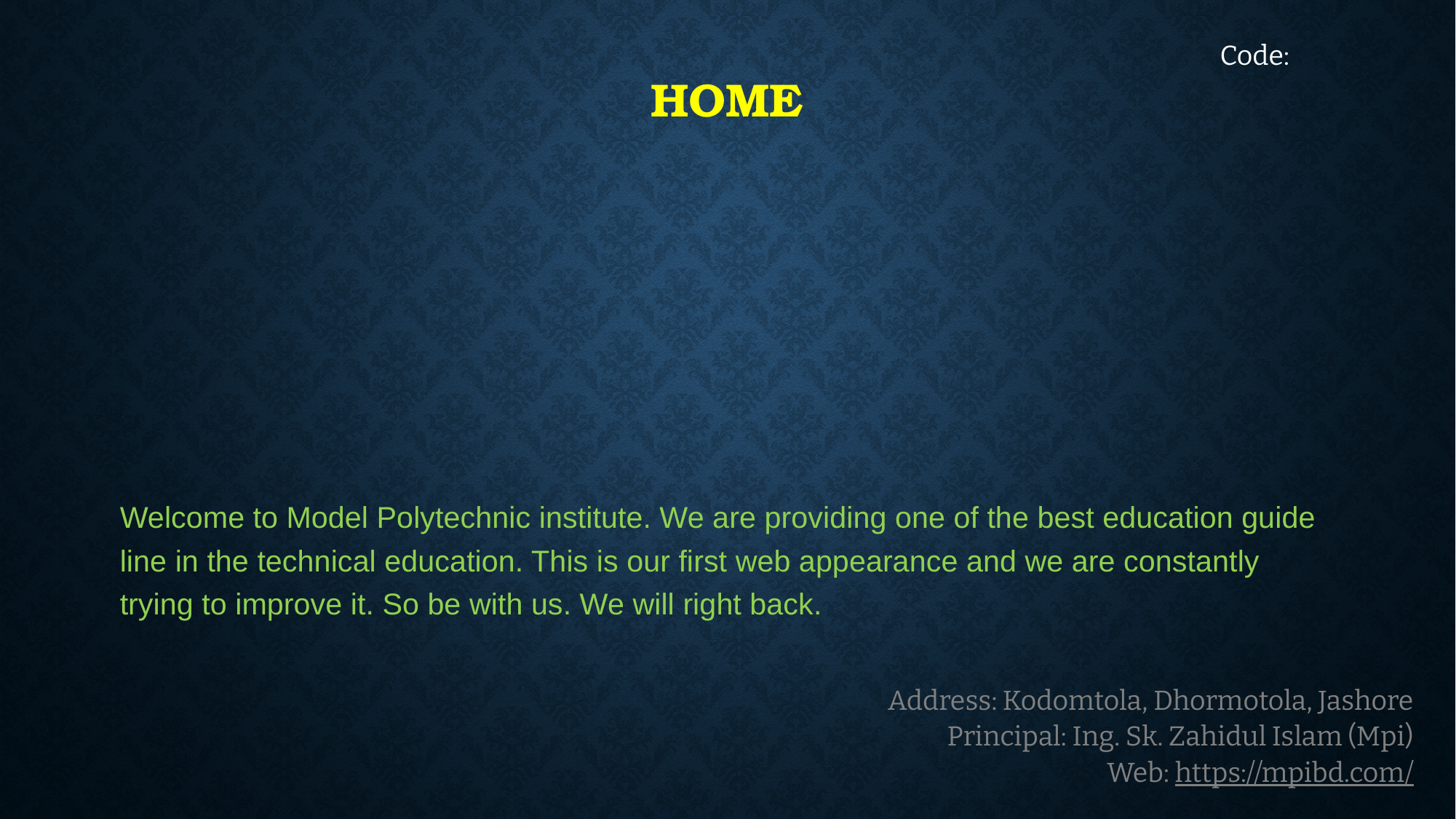

Code:
# Home

Welcome to Model Polytechnic institute. We are providing one of the best education guide line in the technical education. This is our first web appearance and we are constantly trying to improve it. So be with us. We will right back.
Address: Kodomtola, Dhormotola, Jashore
Principal: Ing. Sk. Zahidul Islam (Mpi)
Web: https://mpibd.com/